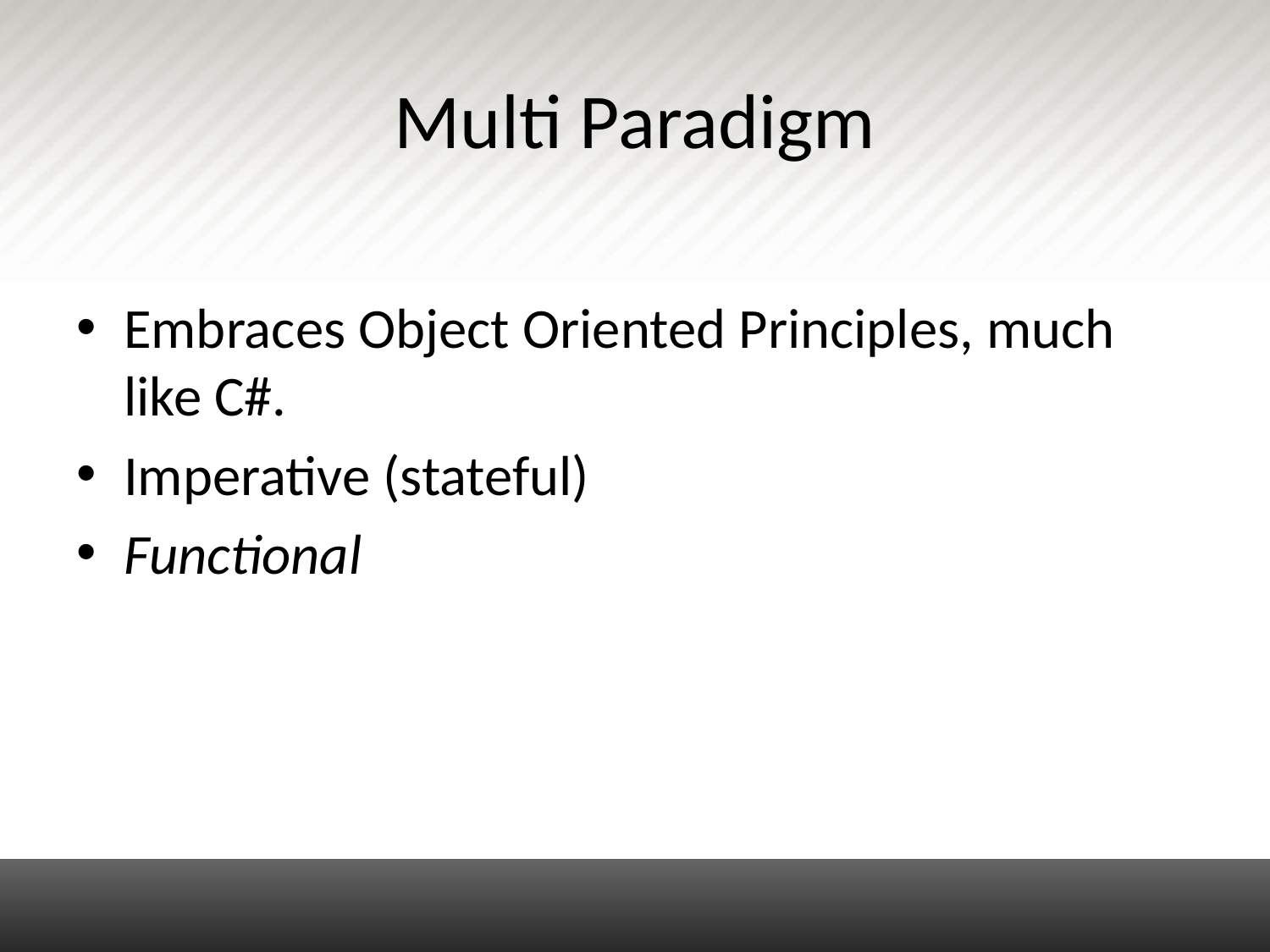

# Multi Paradigm
Embraces Object Oriented Principles, much like C#.
Imperative (stateful)
Functional